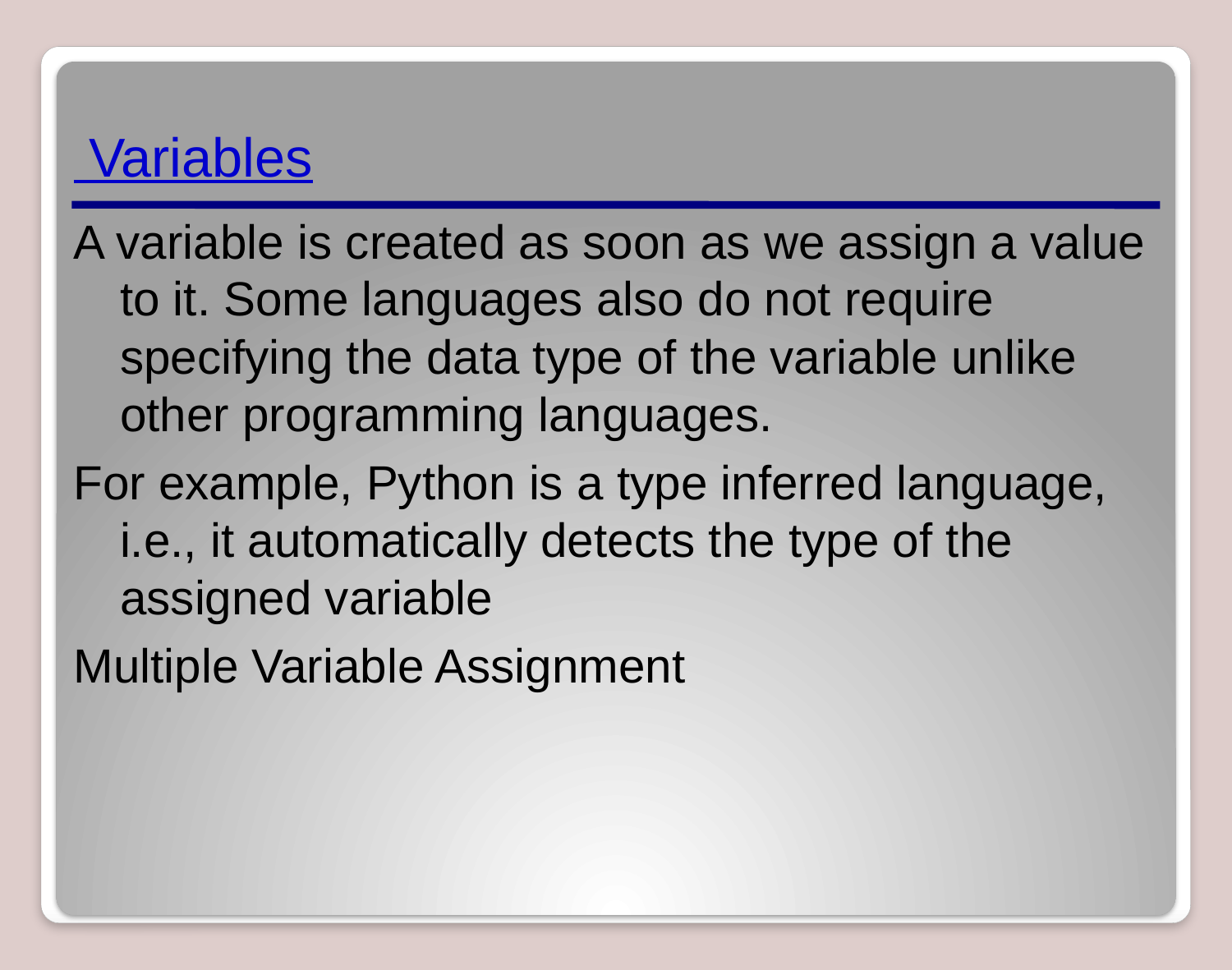

Variables
A variable is created as soon as we assign a value to it. Some languages also do not require specifying the data type of the variable unlike other programming languages.
For example, Python is a type inferred language, i.e., it automatically detects the type of the assigned variable
Multiple Variable Assignment